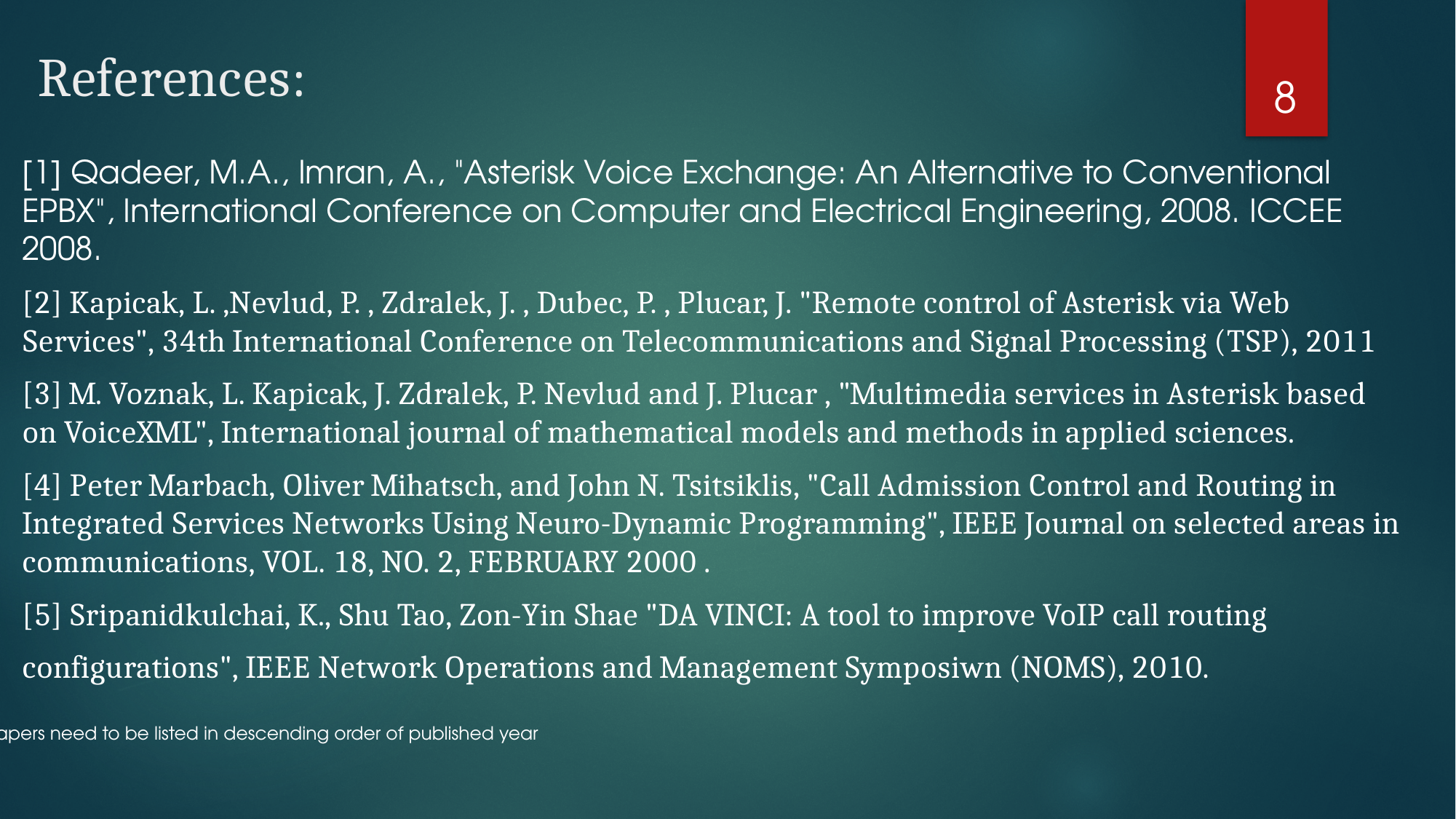

8
# References:
[1] Qadeer, M.A., Imran, A., "Asterisk Voice Exchange: An Alternative to Conventional EPBX", International Conference on Computer and Electrical Engineering, 2008. ICCEE 2008.
[2] Kapicak, L. ,Nevlud, P. , Zdralek, J. , Dubec, P. , Plucar, J. "Remote control of Asterisk via Web Services", 34th International Conference on Telecommunications and Signal Processing (TSP), 2011
[3] M. Voznak, L. Kapicak, J. Zdralek, P. Nevlud and J. Plucar , "Multimedia services in Asterisk based on VoiceXML", International journal of mathematical models and methods in applied sciences.
[4] Peter Marbach, Oliver Mihatsch, and John N. Tsitsiklis, "Call Admission Control and Routing in Integrated Services Networks Using Neuro-Dynamic Programming", IEEE Journal on selected areas in communications, VOL. 18, NO. 2, FEBRUARY 2000 .
[5] Sripanidkulchai, K., Shu Tao, Zon-Yin Shae "DA VINCI: A tool to improve VoIP call routing
configurations", IEEE Network Operations and Management Symposiwn (NOMS), 2010.

*Papers need to be listed in descending order of published year